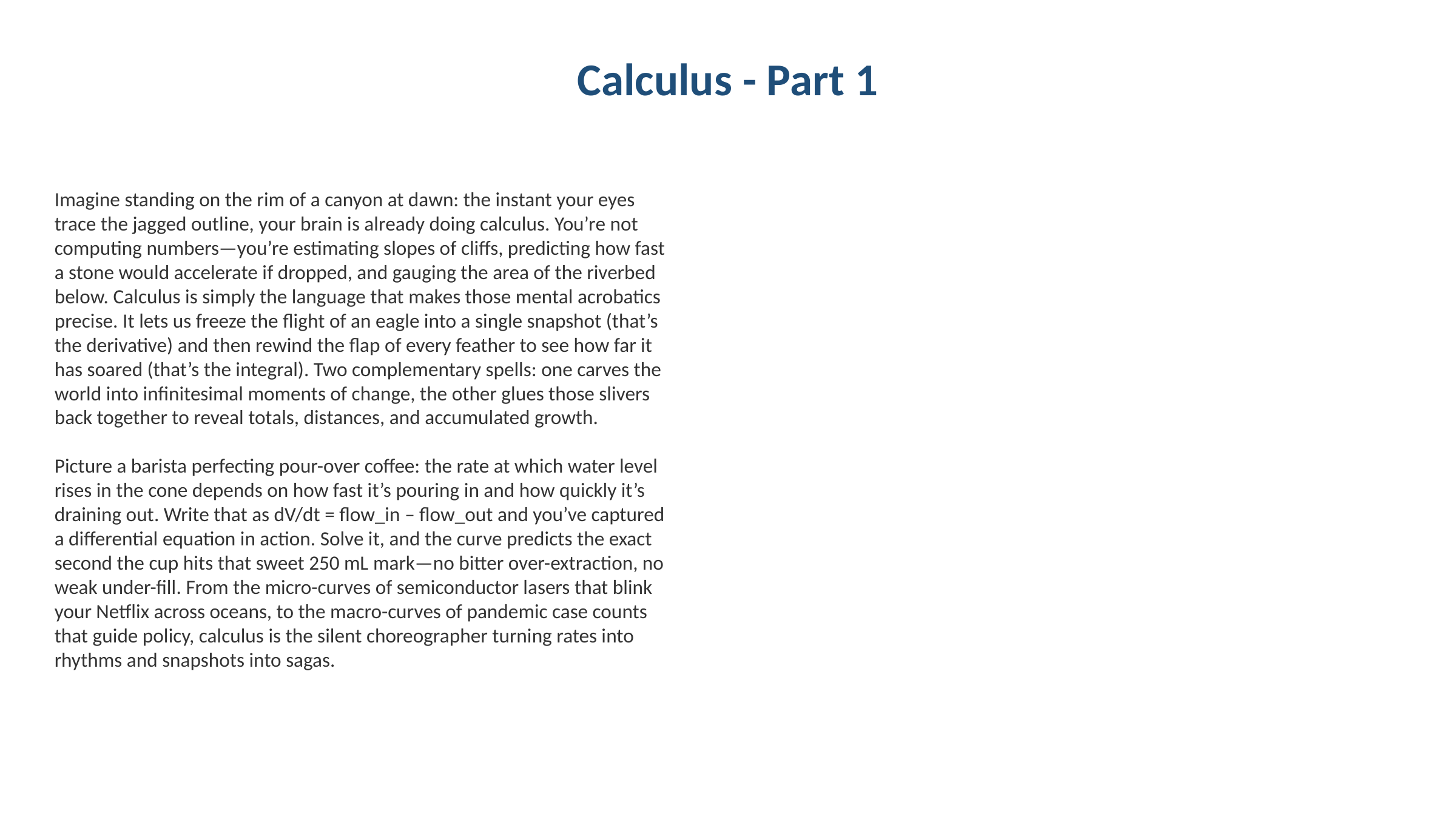

Calculus - Part 1
Imagine standing on the rim of a canyon at dawn: the instant your eyes trace the jagged outline, your brain is already doing calculus. You’re not computing numbers—you’re estimating slopes of cliffs, predicting how fast a stone would accelerate if dropped, and gauging the area of the riverbed below. Calculus is simply the language that makes those mental acrobatics precise. It lets us freeze the flight of an eagle into a single snapshot (that’s the derivative) and then rewind the flap of every feather to see how far it has soared (that’s the integral). Two complementary spells: one carves the world into infinitesimal moments of change, the other glues those slivers back together to reveal totals, distances, and accumulated growth.

Picture a barista perfecting pour-over coffee: the rate at which water level rises in the cone depends on how fast it’s pouring in and how quickly it’s draining out. Write that as dV/dt = flow_in – flow_out and you’ve captured a differential equation in action. Solve it, and the curve predicts the exact second the cup hits that sweet 250 mL mark—no bitter over-extraction, no weak under-fill. From the micro-curves of semiconductor lasers that blink your Netflix across oceans, to the macro-curves of pandemic case counts that guide policy, calculus is the silent choreographer turning rates into rhythms and snapshots into sagas.